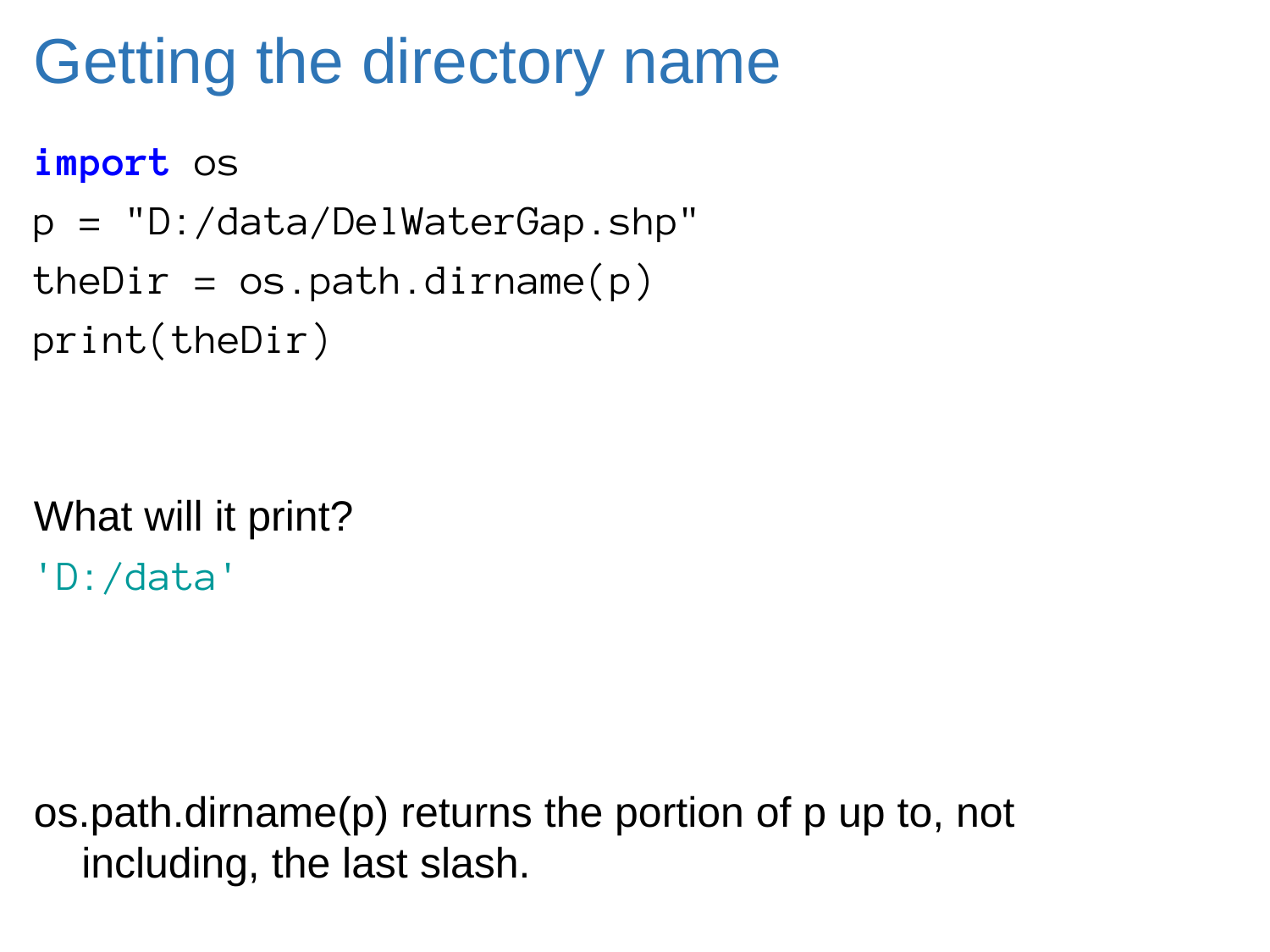

# Getting the directory name
import os
p = "D:/data/DelWaterGap.shp"
theDir = os.path.dirname(p)
print(theDir)

What will it print?
'D:/data'

os.path.dirname(p) returns the portion of p up to, not including, the last slash.